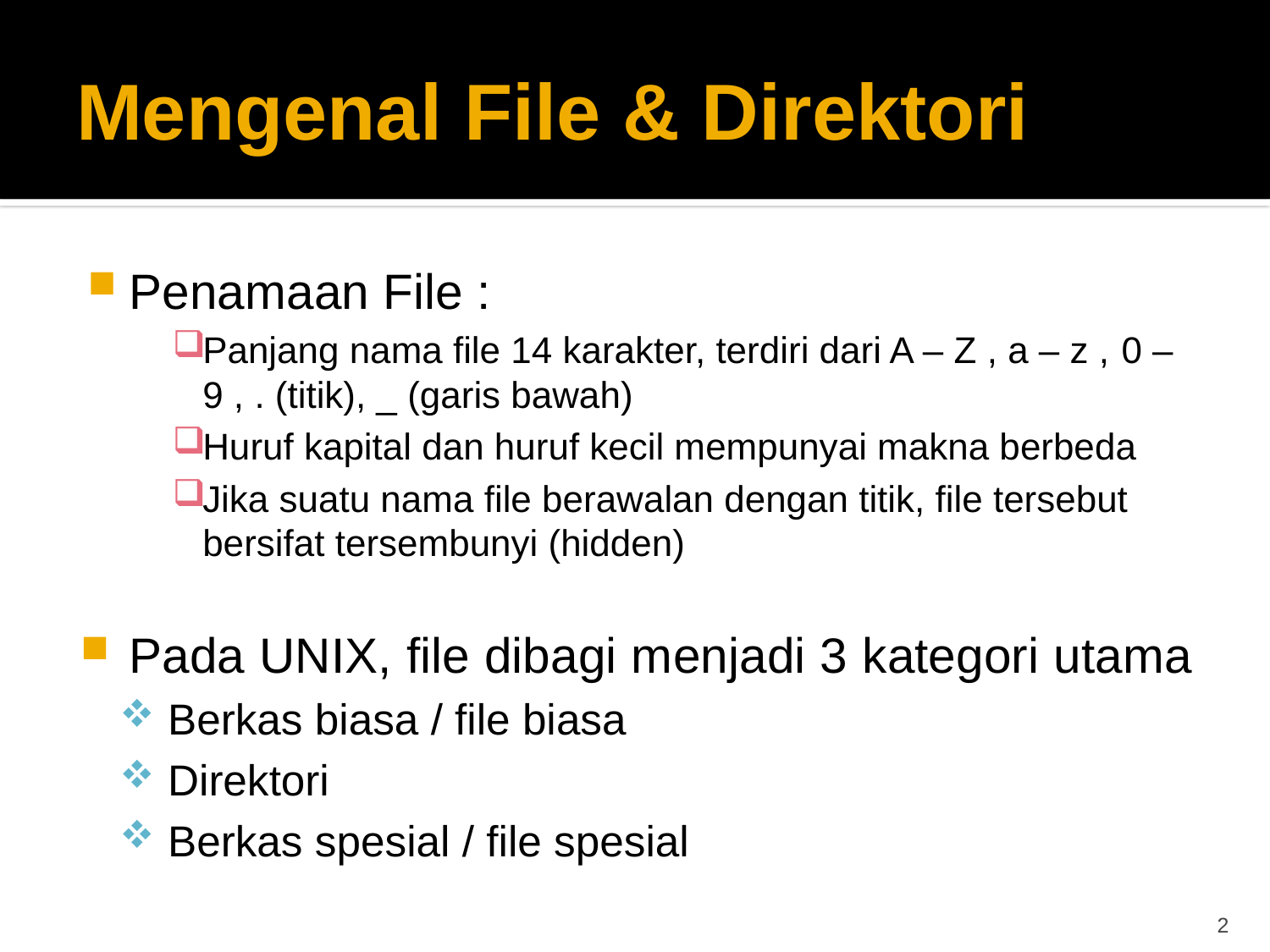

# Mengenal File & Direktori
Penamaan File :
Panjang nama file 14 karakter, terdiri dari A – Z , a – z , 0 – 9 , . (titik), _ (garis bawah)
Huruf kapital dan huruf kecil mempunyai makna berbeda
Jika suatu nama file berawalan dengan titik, file tersebut bersifat tersembunyi (hidden)

Pada UNIX, file dibagi menjadi 3 kategori utama
Berkas biasa / file biasa
Direktori
Berkas spesial / file spesial

2